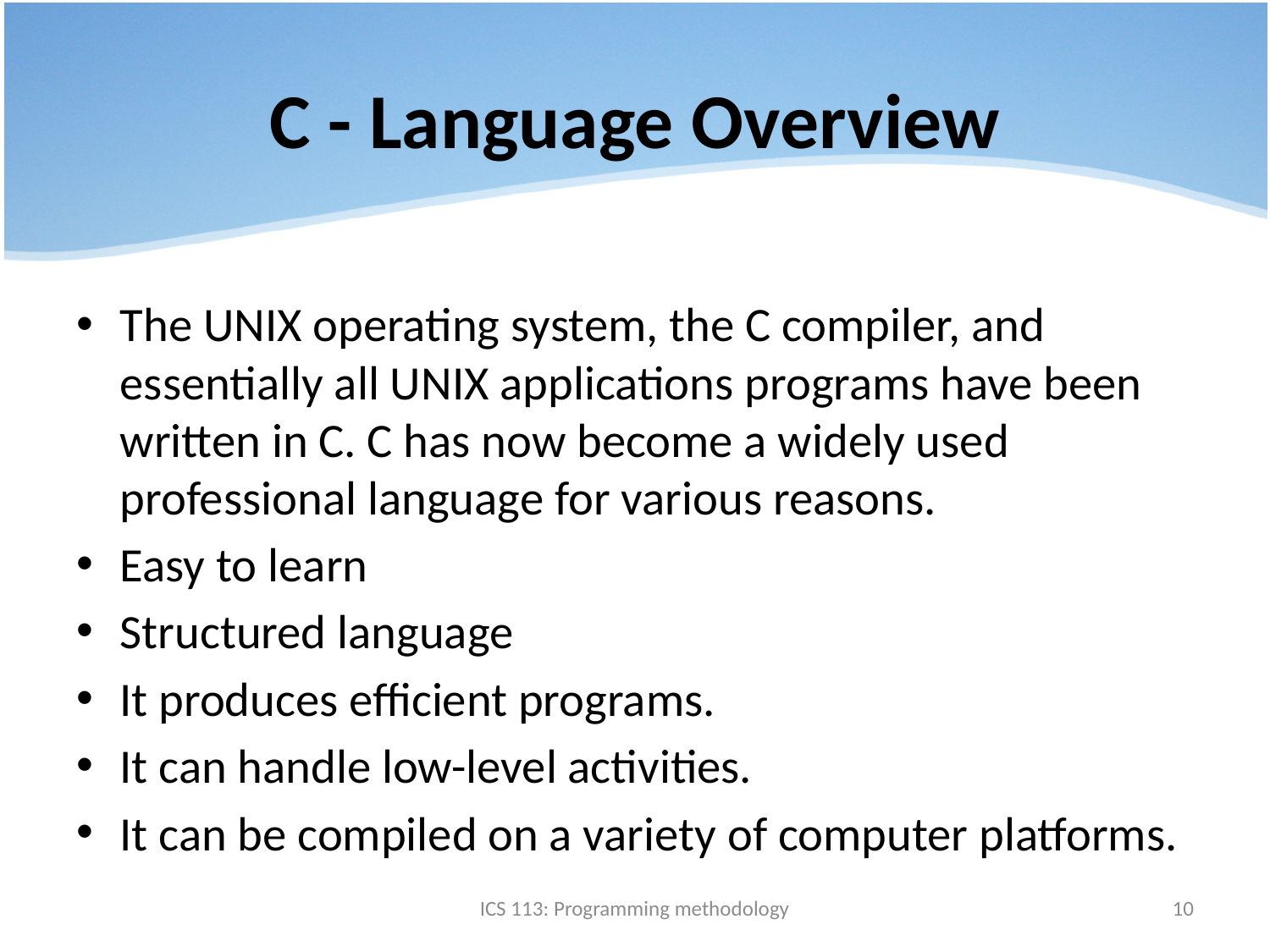

# C - Language Overview
The UNIX operating system, the C compiler, and essentially all UNIX applications programs have been written in C. C has now become a widely used professional language for various reasons.
Easy to learn
Structured language
It produces efficient programs.
It can handle low-level activities.
It can be compiled on a variety of computer platforms.
ICS 113: Programming methodology
10